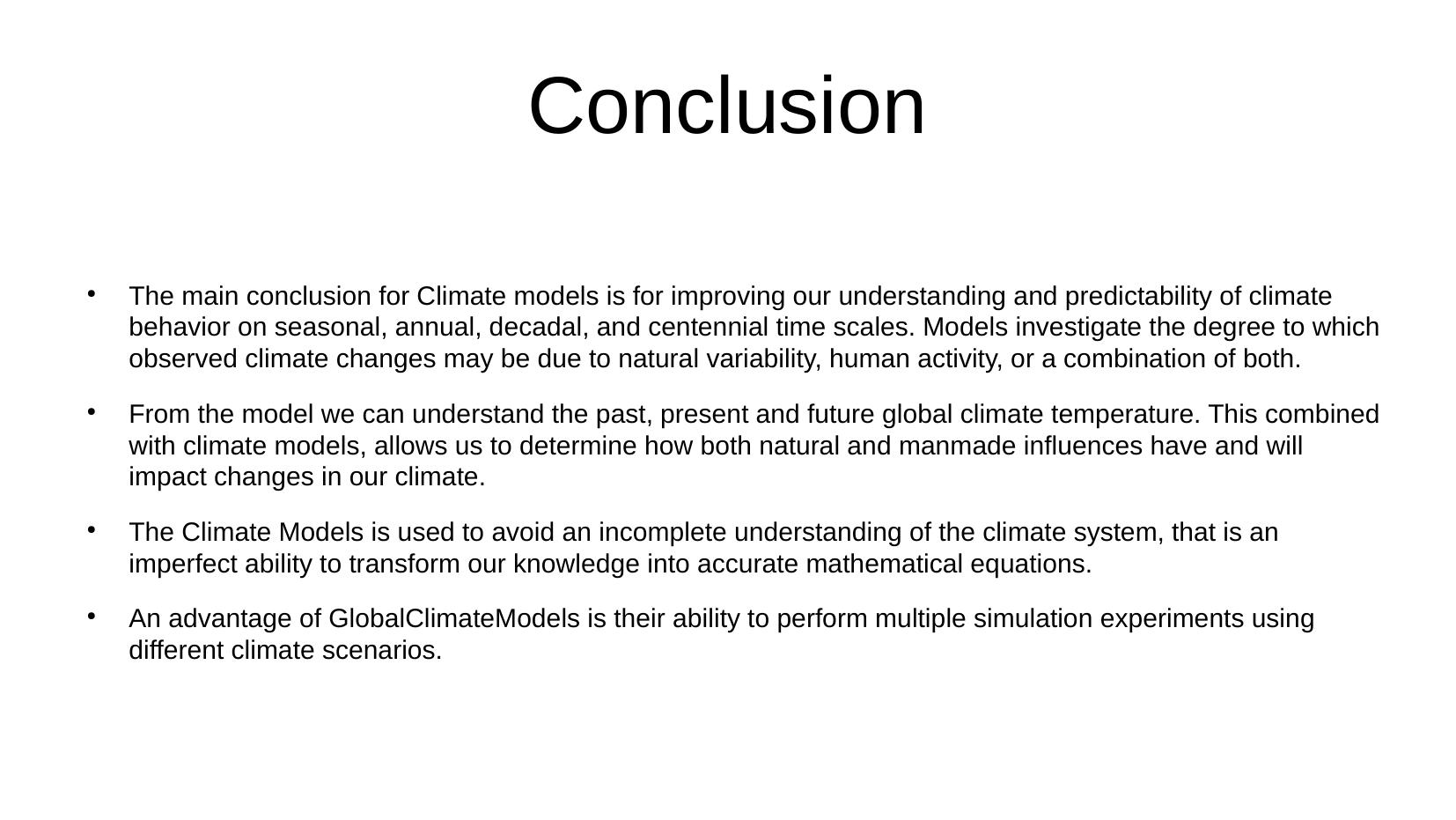

Conclusion

The main conclusion for Climate models is for improving our understanding and predictability of climate behavior on seasonal, annual, decadal, and centennial time scales. Models investigate the degree to which observed climate changes may be due to natural variability, human activity, or a combination of both.
From the model we can understand the past, present and future global climate temperature. This combined with climate models, allows us to determine how both natural and manmade influences have and will impact changes in our climate.
The Climate Models is used to avoid an incomplete understanding of the climate system, that is an imperfect ability to transform our knowledge into accurate mathematical equations.
An advantage of GlobalClimateModels is their ability to perform multiple simulation experiments using different climate scenarios.